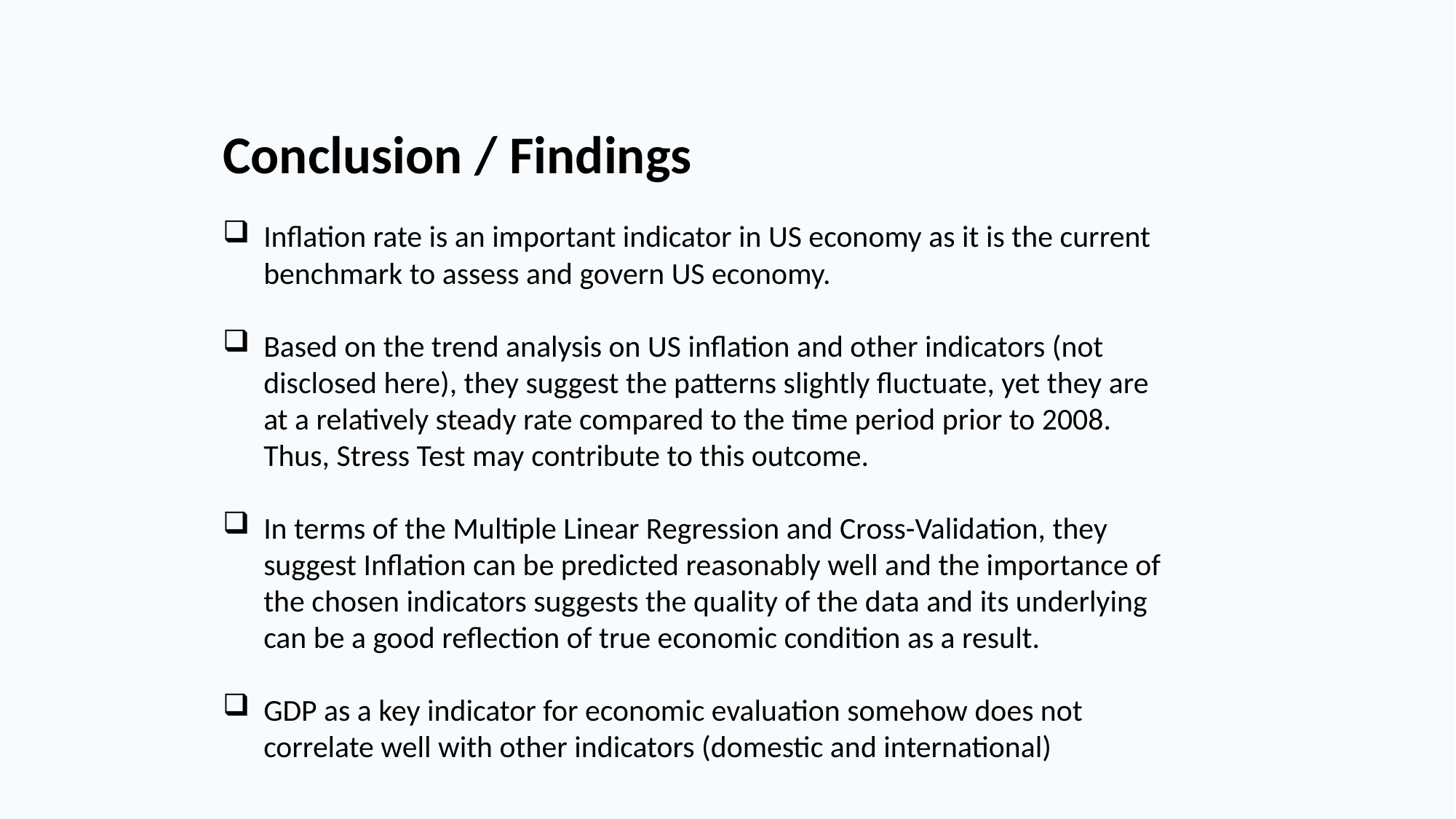

Conclusion / Findings

Inflation rate is an important indicator in US economy as it is the current benchmark to assess and govern US economy.

Based on the trend analysis on US inflation and other indicators (not disclosed here), they suggest the patterns slightly fluctuate, yet they are at a relatively steady rate compared to the time period prior to 2008. Thus, Stress Test may contribute to this outcome.

In terms of the Multiple Linear Regression and Cross-Validation, they suggest Inflation can be predicted reasonably well and the importance of the chosen indicators suggests the quality of the data and its underlying can be a good reflection of true economic condition as a result.

GDP as a key indicator for economic evaluation somehow does not correlate well with other indicators (domestic and international)